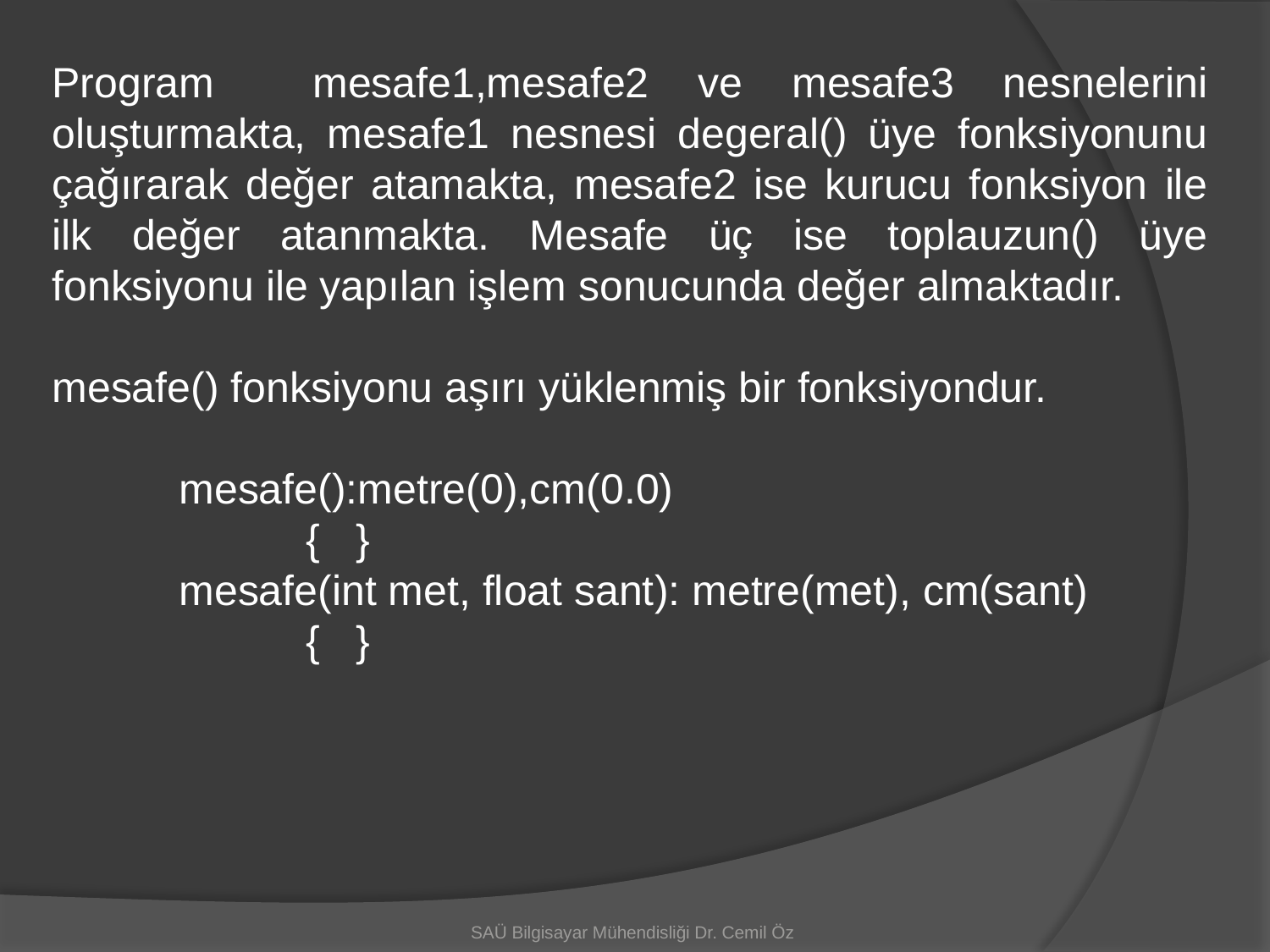

Program  mesafe1,mesafe2 ve mesafe3 nesnelerini oluşturmakta, mesafe1 nesnesi degeral() üye fonksiyonunu çağırarak değer atamakta, mesafe2 ise kurucu fonksiyon ile ilk değer atanmakta. Mesafe üç ise toplauzun() üye fonksiyonu ile yapılan işlem sonucunda değer almaktadır.

mesafe() fonksiyonu aşırı yüklenmiş bir fonksiyondur.

	mesafe():metre(0),cm(0.0)
		{   }
	mesafe(int met, float sant): metre(met), cm(sant)
		{   }
SAÜ Bilgisayar Mühendisliği Dr. Cemil Öz